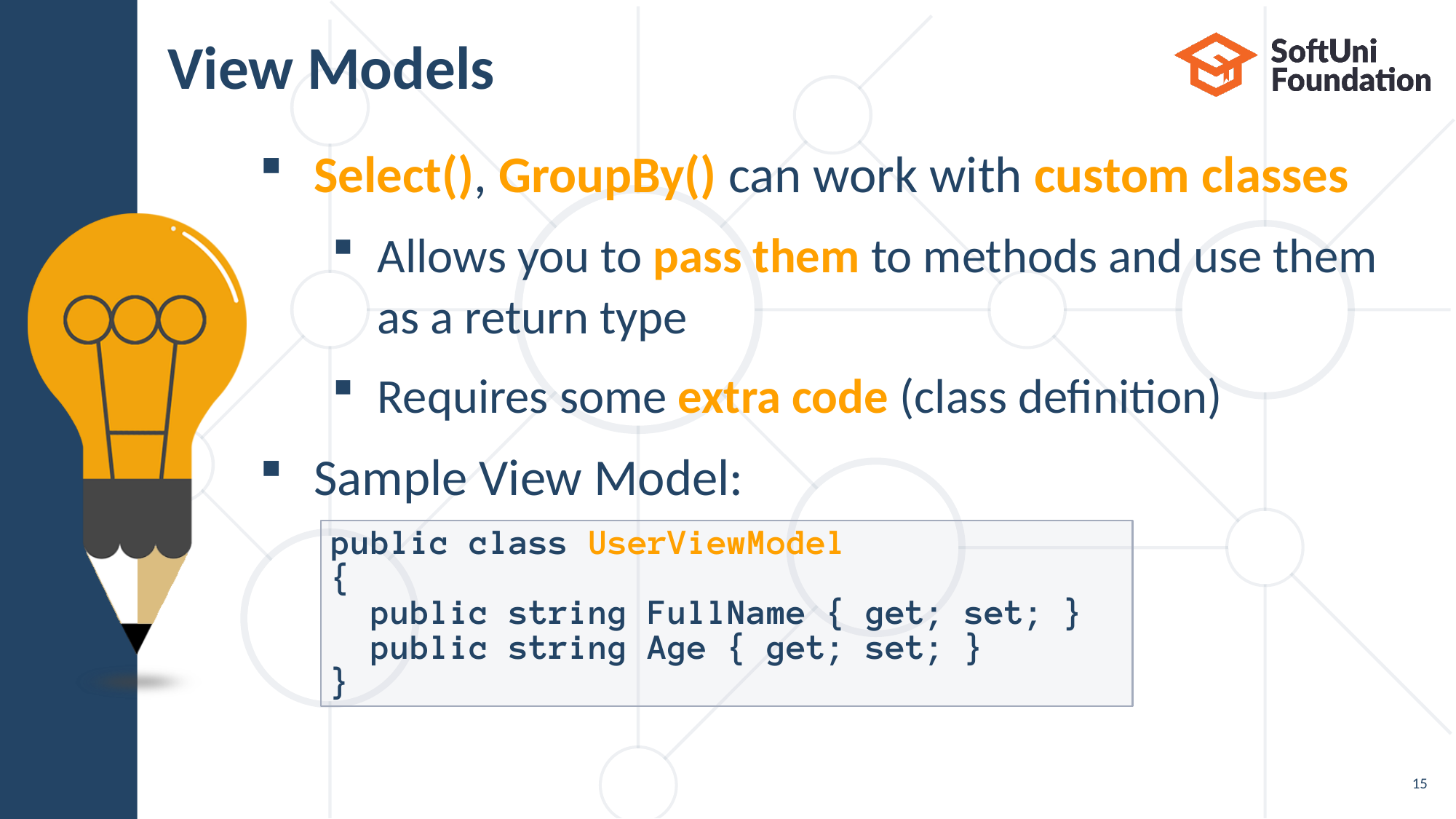

# View Models
Select(), GroupBy() can work with custom classes
Allows you to pass them to methods and use them
as a return type
Requires some extra code (class definition)
Sample View Model:
public class UserViewModel
{
  public string FullName { get; set; }
  public string Age { get; set; }
}
15